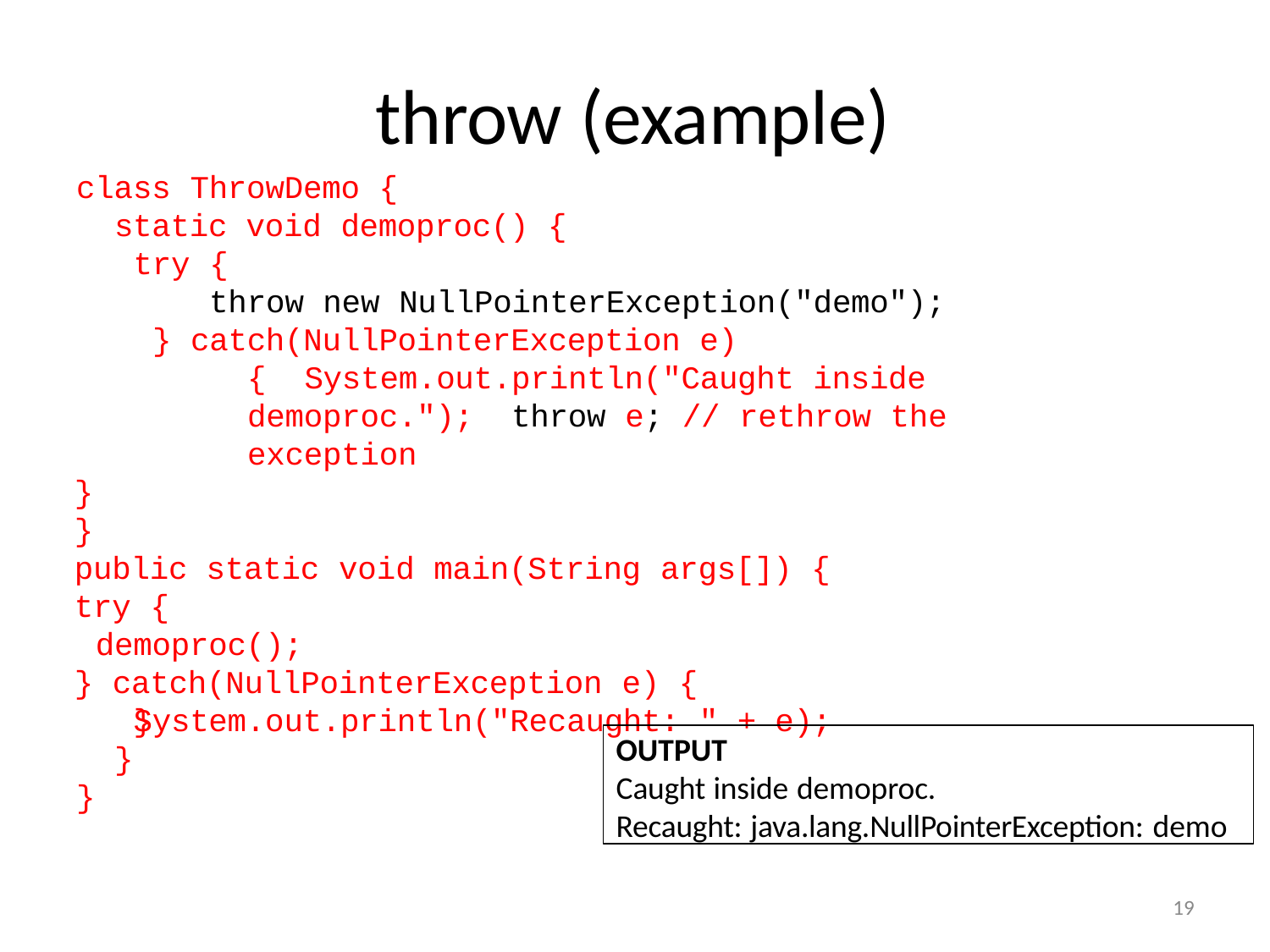

# throw (example)
class ThrowDemo {
static void demoproc() {
try {
throw new NullPointerException("demo");
} catch(NullPointerException e) {  System.out.println("Caught inside demoproc.");  throw e; // rethrow the exception
}
}
public static void main(String args[]) {
try {
demoproc();
} catch(NullPointerException e) {
System.out.println("Recaught: " + e);
}
}
OUTPUT
Caught inside demoproc.
Recaught: java.lang.NullPointerException: demo
}
19